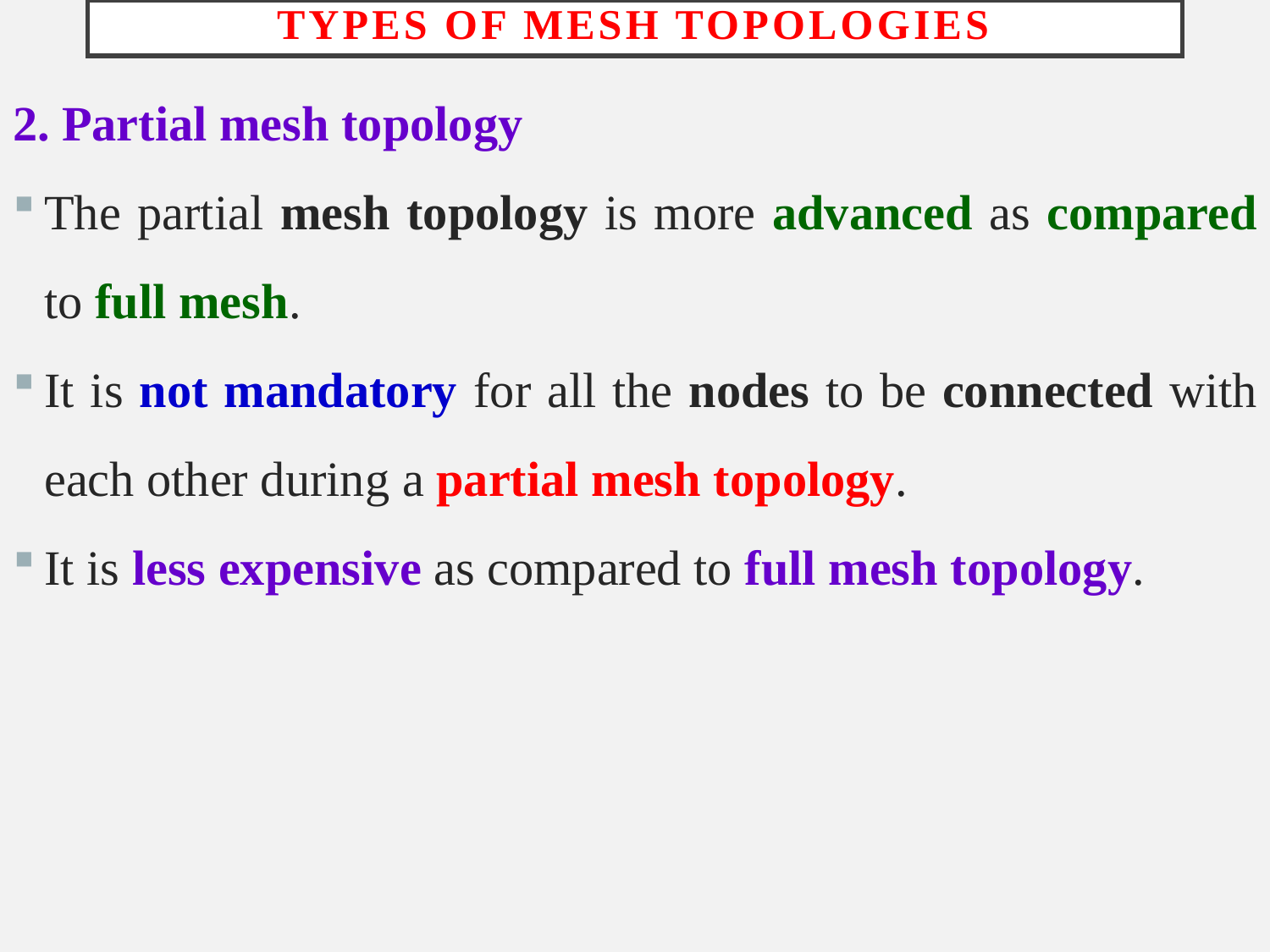

# Types of Mesh Topologies
2. Partial mesh topology
The partial mesh topology is more advanced as compared to full mesh.
It is not mandatory for all the nodes to be connected with each other during a partial mesh topology.
It is less expensive as compared to full mesh topology.